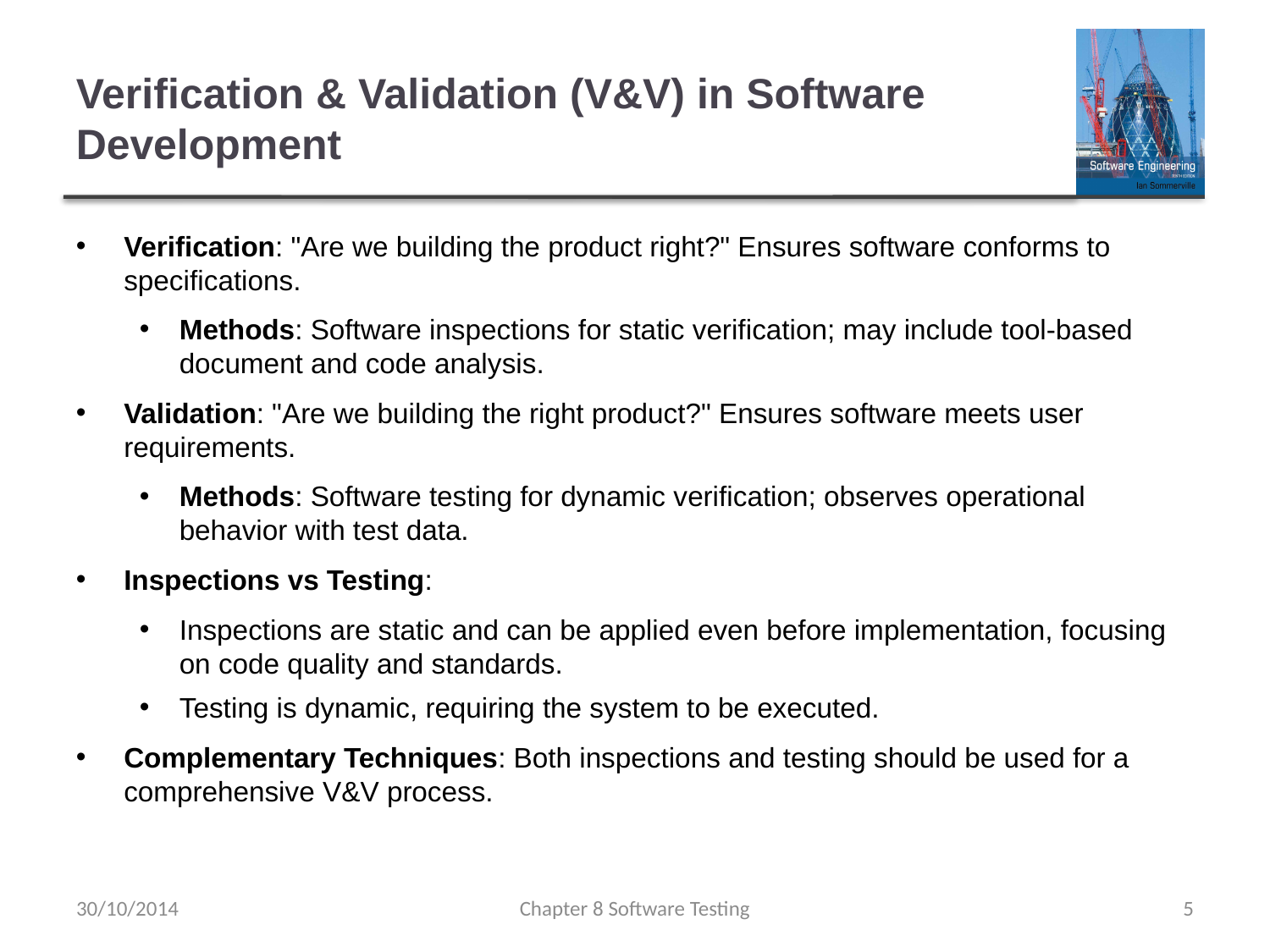

# Verification & Validation (V&V) in Software Development
Verification: "Are we building the product right?" Ensures software conforms to specifications.
Methods: Software inspections for static verification; may include tool-based document and code analysis.
Validation: "Are we building the right product?" Ensures software meets user requirements.
Methods: Software testing for dynamic verification; observes operational behavior with test data.
Inspections vs Testing:
Inspections are static and can be applied even before implementation, focusing on code quality and standards.
Testing is dynamic, requiring the system to be executed.
Complementary Techniques: Both inspections and testing should be used for a comprehensive V&V process.
30/10/2014
Chapter 8 Software Testing
5